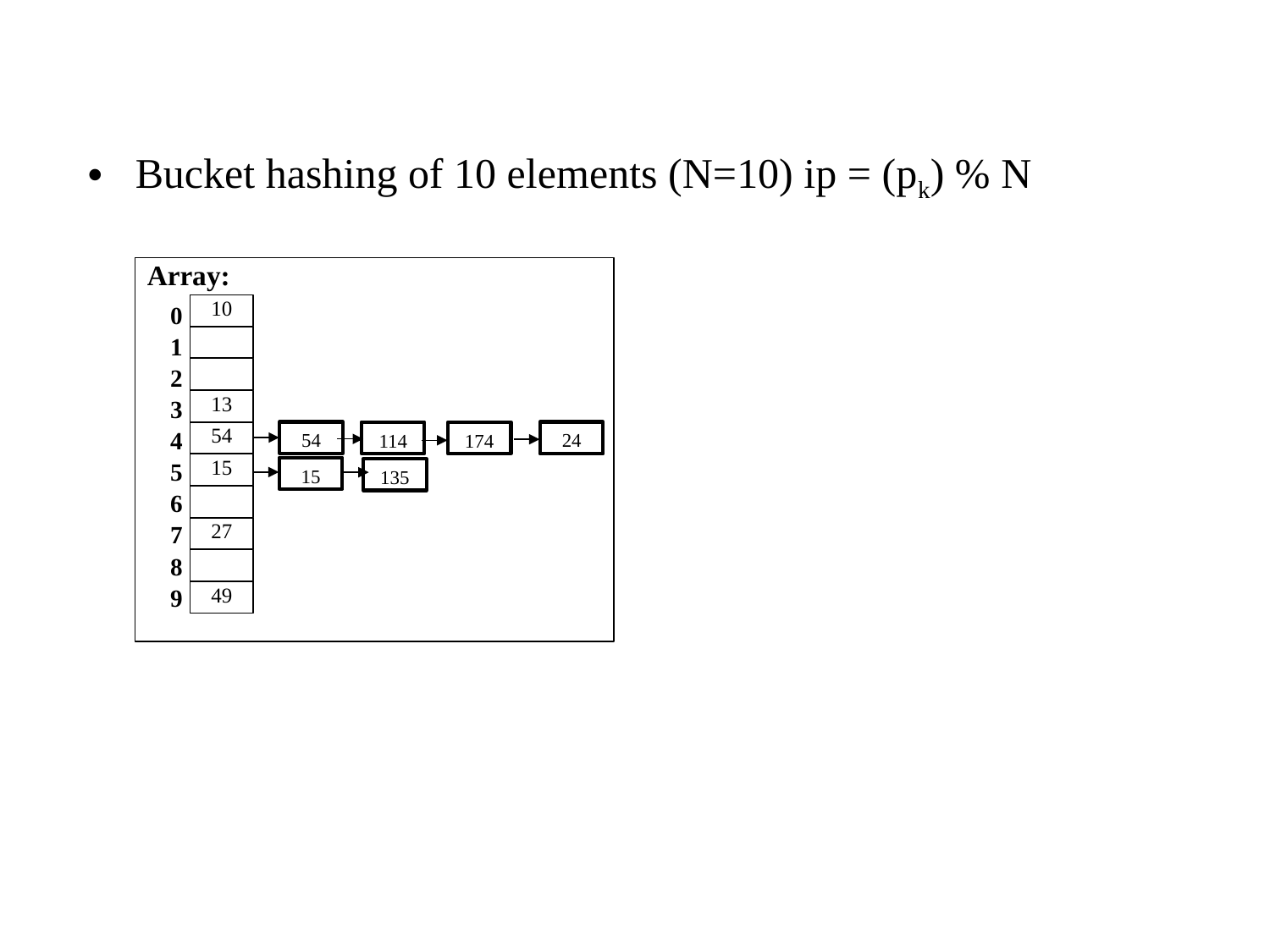

Bucket hashing of 10 elements (N=10) ip = (pk) % N

Array:
0
1
2
3
4
5
6
7
8
9
10

13
54
15

27

49
54
24
114
174
15
135